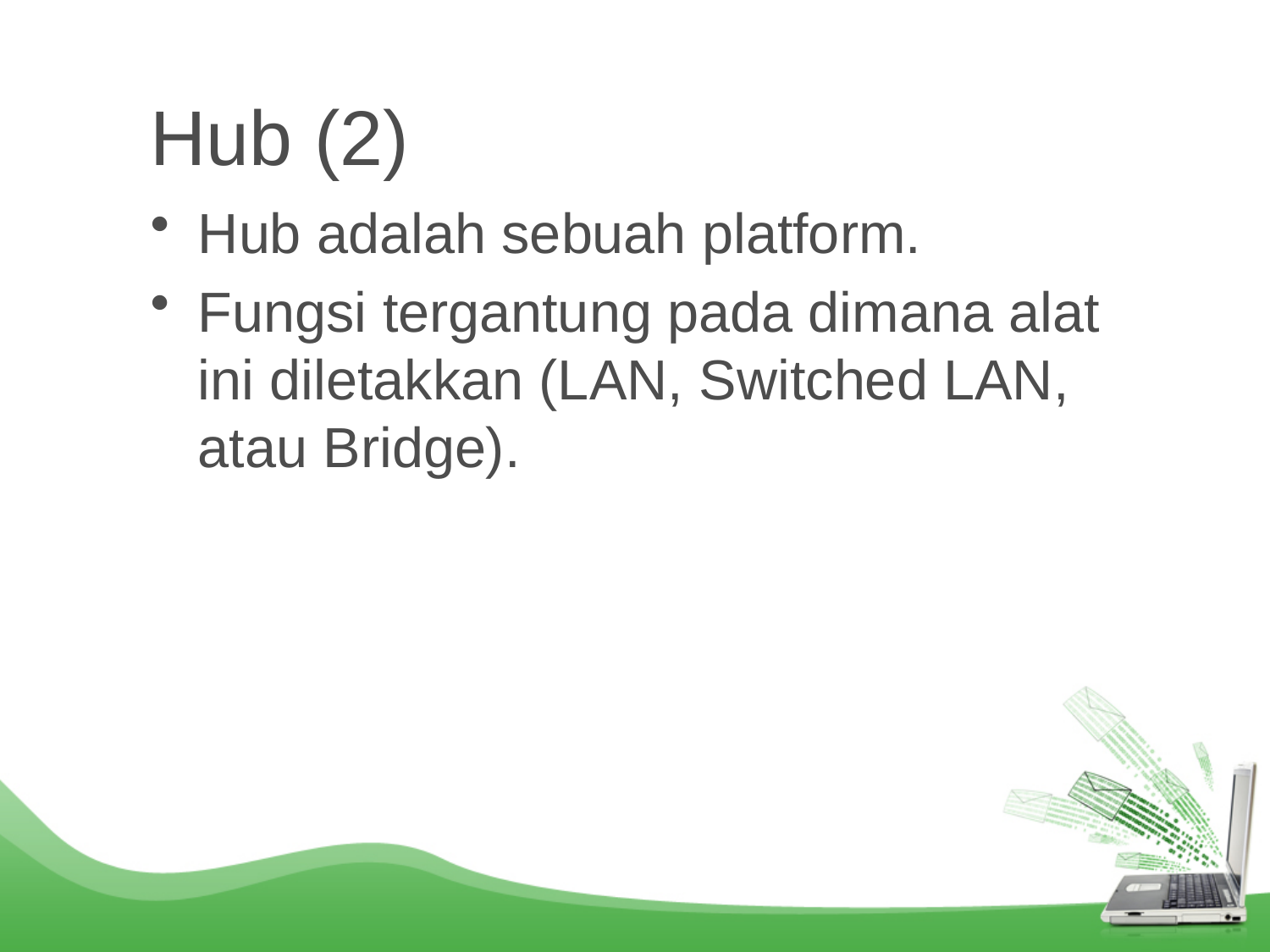

# Hub (2)
Hub adalah sebuah platform.
Fungsi tergantung pada dimana alat ini diletakkan (LAN, Switched LAN, atau Bridge).